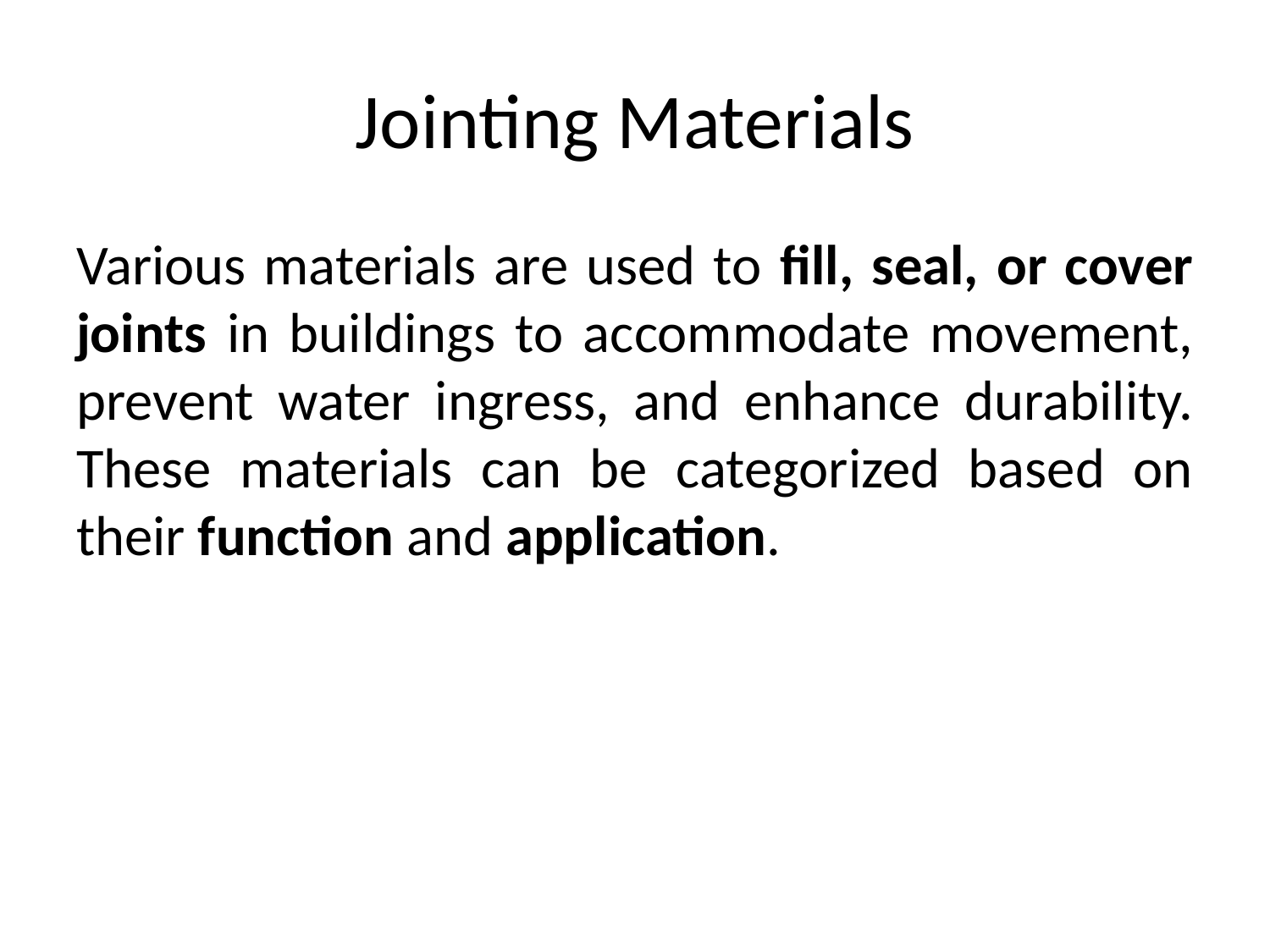

# Jointing Materials
Various materials are used to fill, seal, or cover joints in buildings to accommodate movement, prevent water ingress, and enhance durability. These materials can be categorized based on their function and application.